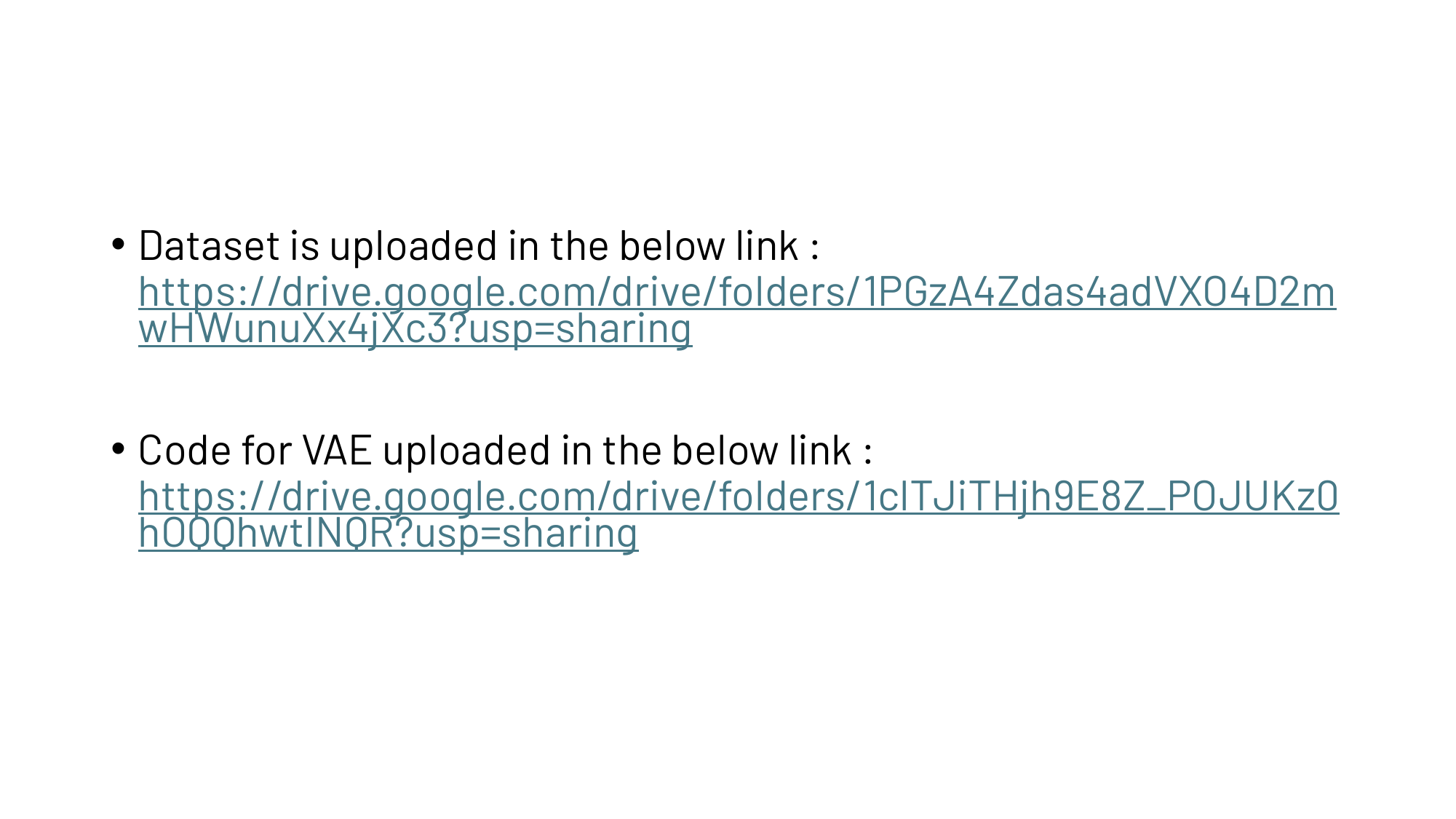

Dataset is uploaded in the below link :
https://drive.google.com/drive/folders/1PGzA4Zdas4adVXO4D2mwHWunuXx4jXc3?usp=sharing

Code for VAE uploaded in the below link :
https://drive.google.com/drive/folders/1clTJiTHjh9E8Z_POJUKz0hOQQhwtINQR?usp=sharing